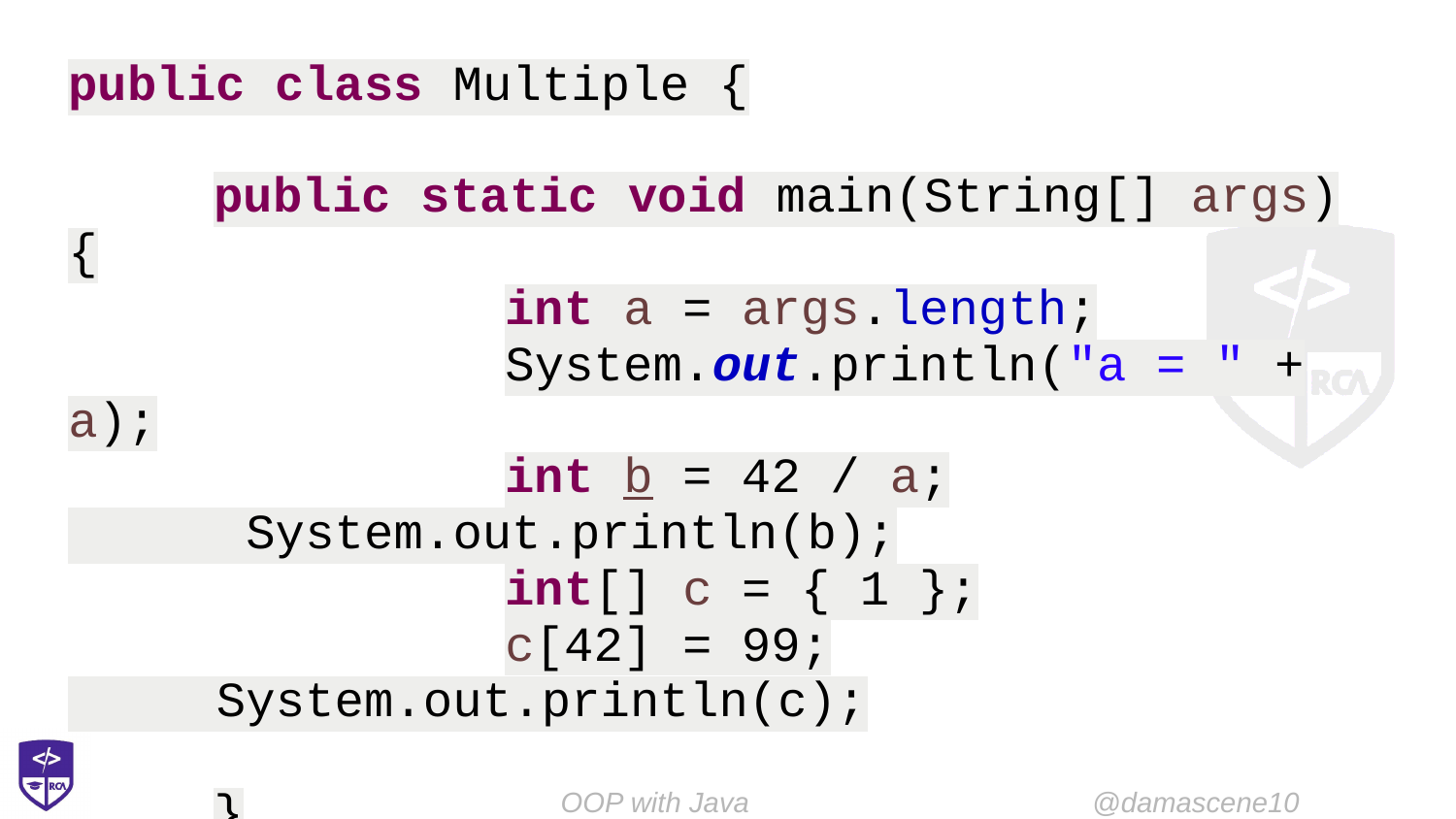

public class Multiple {

	public static void main(String[] args) {
			int a = args.length;
			System.out.println("a = " + a);
			int b = 42 / a;
      System.out.println(b);
			int[] c = { 1 };
			c[42] = 99;
     System.out.println(c);

	}
}